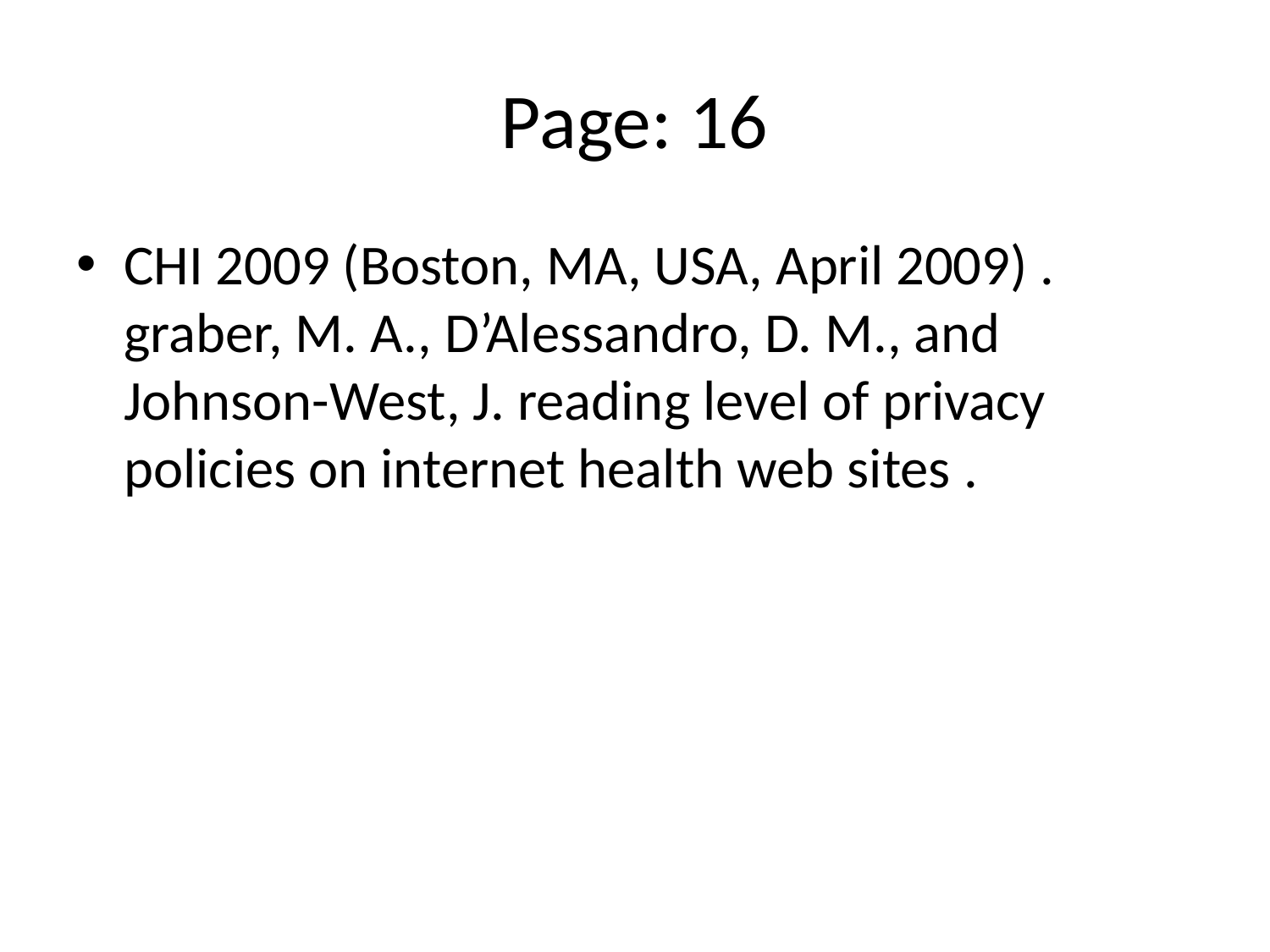

# Page: 16
CHI 2009 (Boston, MA, USA, April 2009) . graber, M. A., D’Alessandro, D. M., and Johnson-West, J. reading level of privacy policies on internet health web sites .